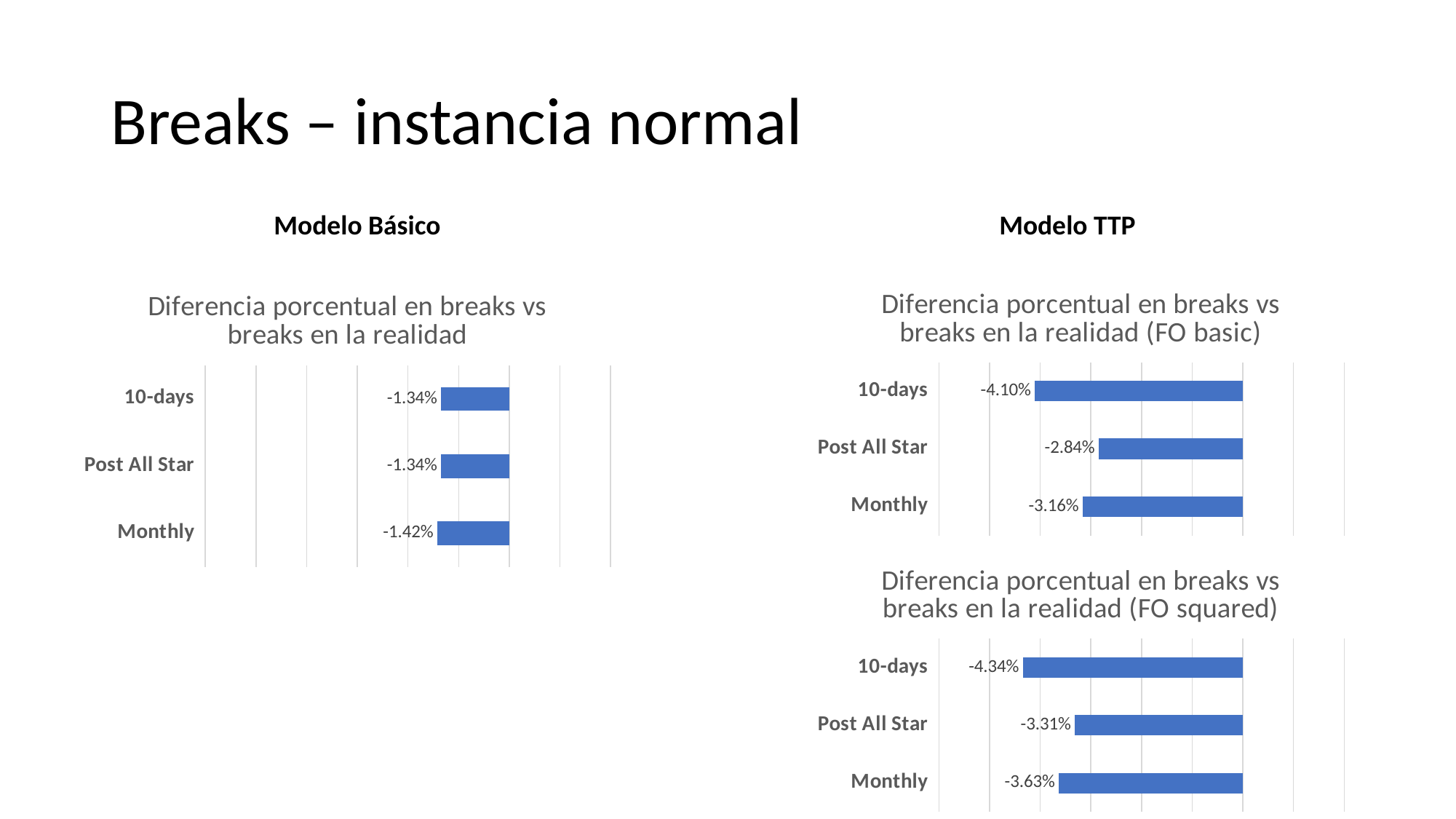

# Breaks – instancia normal
Modelo Básico
Modelo TTP

### Chart: Diferencia porcentual en breaks vs breaks en la realidad (FO basic)

| Category | Series 1 |
|---|---|
| Monthly | -0.0315706393054459 |
| Post All Star | -0.0284135753749013 |
| 10-days | -0.041041831097079706 |

### Chart: Diferencia porcentual en breaks vs breaks en la realidad

| Category | Series 1 |
|---|---|
| Monthly | -0.01420678768745065 |
| Post All Star | -0.013417521704814472 |
| 10-days | -0.013417521704814472 |

### Chart: Diferencia porcentual en breaks vs breaks en la realidad (FO squared)

| Category | Series 1 |
|---|---|
| Monthly | -0.03630623520126286 |
| Post All Star | -0.03314917127071826 |
| 10-days | -0.04340962904498813 |